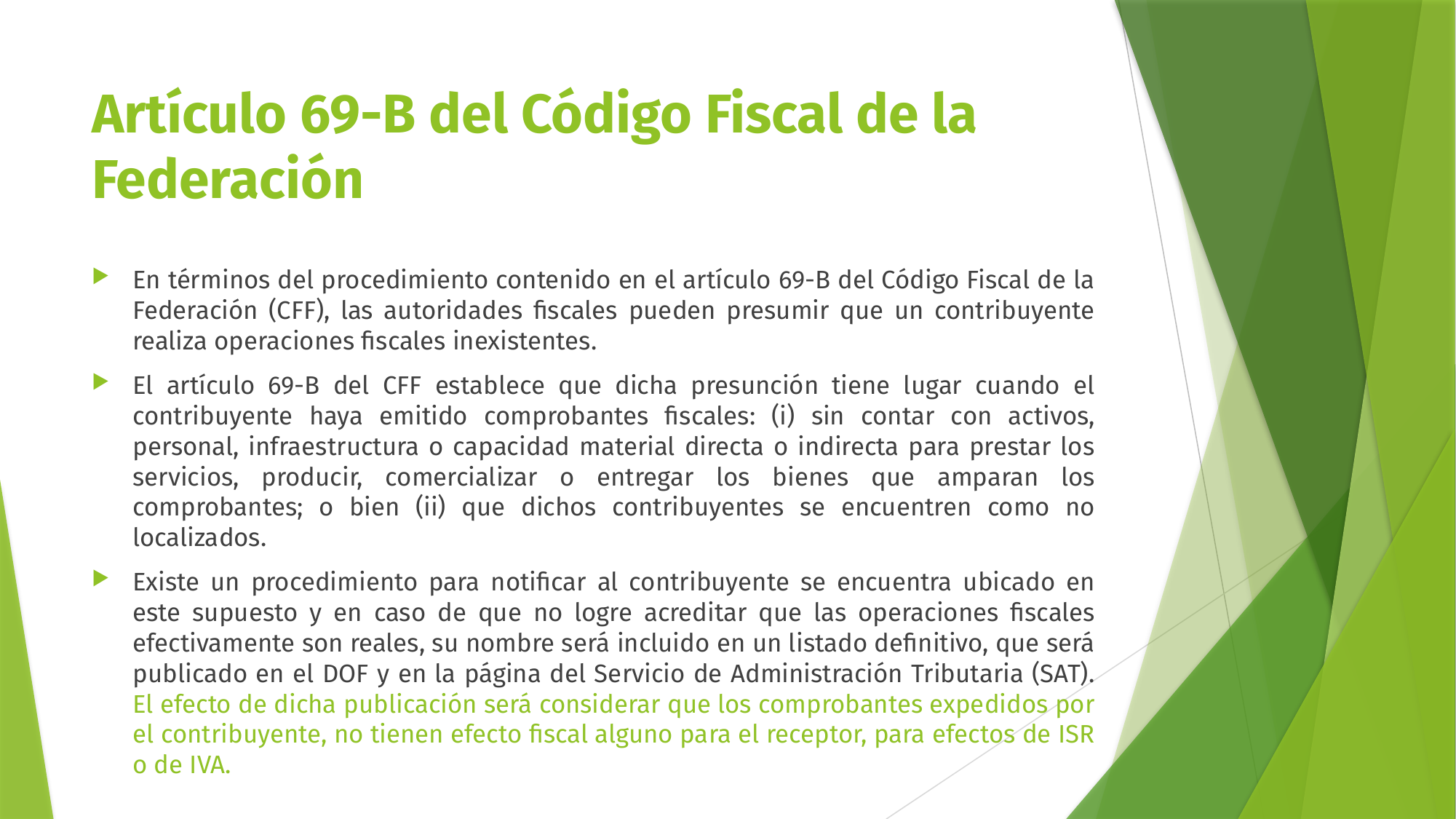

# Artículo 69-B del Código Fiscal de la Federación
En términos del procedimiento contenido en el artículo 69-B del Código Fiscal de la Federación (CFF), las autoridades fiscales pueden presumir que un contribuyente realiza operaciones fiscales inexistentes.
El artículo 69-B del CFF establece que dicha presunción tiene lugar cuando el contribuyente haya emitido comprobantes fiscales: (i) sin contar con activos, personal, infraestructura o capacidad material directa o indirecta para prestar los servicios, producir, comercializar o entregar los bienes que amparan los comprobantes; o bien (ii) que dichos contribuyentes se encuentren como no localizados.
Existe un procedimiento para notificar al contribuyente se encuentra ubicado en este supuesto y en caso de que no logre acreditar que las operaciones fiscales efectivamente son reales, su nombre será incluido en un listado definitivo, que será publicado en el DOF y en la página del Servicio de Administración Tributaria (SAT). El efecto de dicha publicación será considerar que los comprobantes expedidos por el contribuyente, no tienen efecto fiscal alguno para el receptor, para efectos de ISR o de IVA.